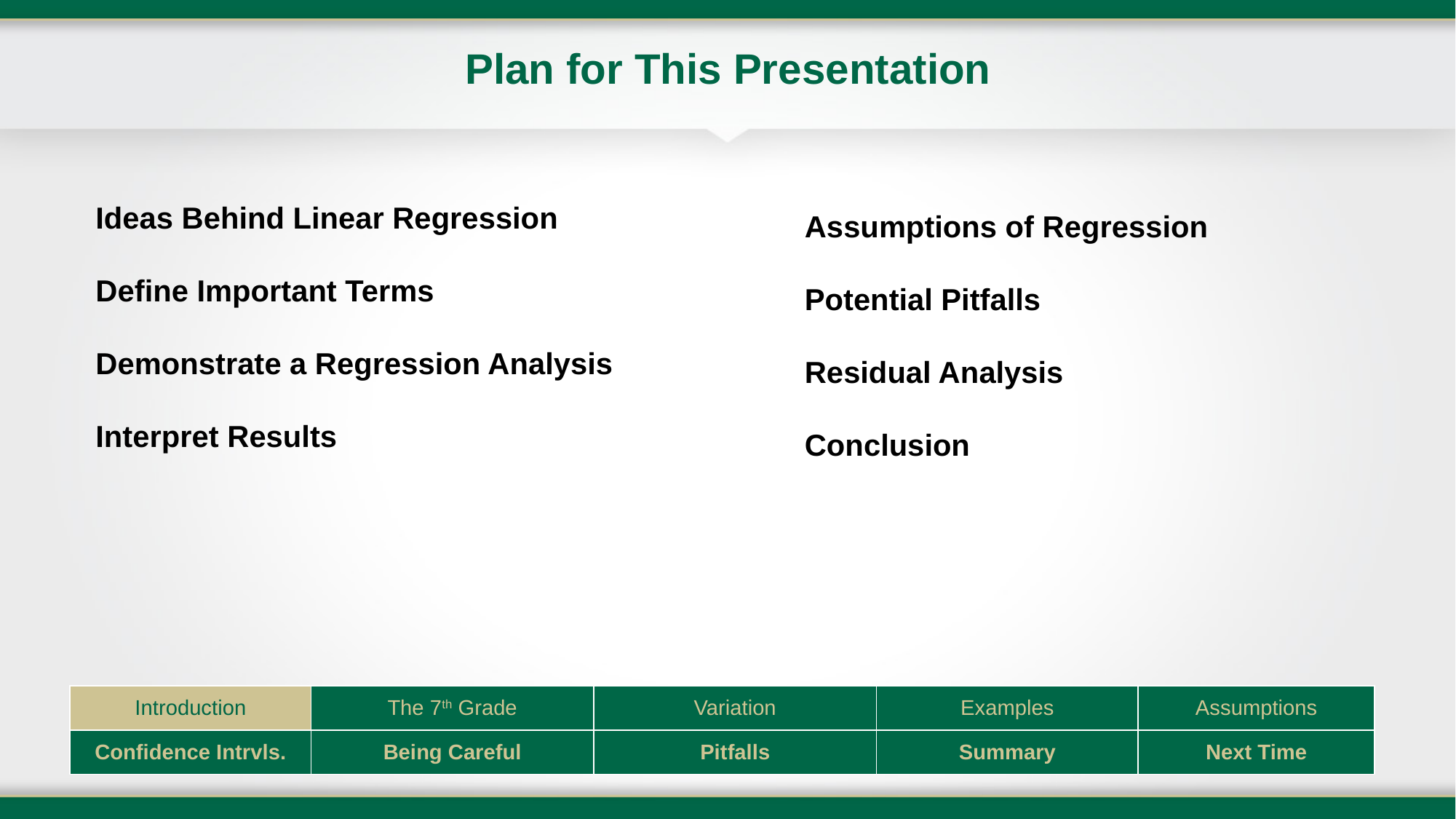

# Plan for This Presentation
Ideas Behind Linear Regression
Define Important Terms
Demonstrate a Regression Analysis
Interpret Results
Assumptions of Regression
Potential Pitfalls
Residual Analysis
Conclusion
| Introduction | The 7th Grade | Variation | Examples | Assumptions |
| --- | --- | --- | --- | --- |
| Confidence Intrvls. | Being Careful | Pitfalls | Summary | Next Time |